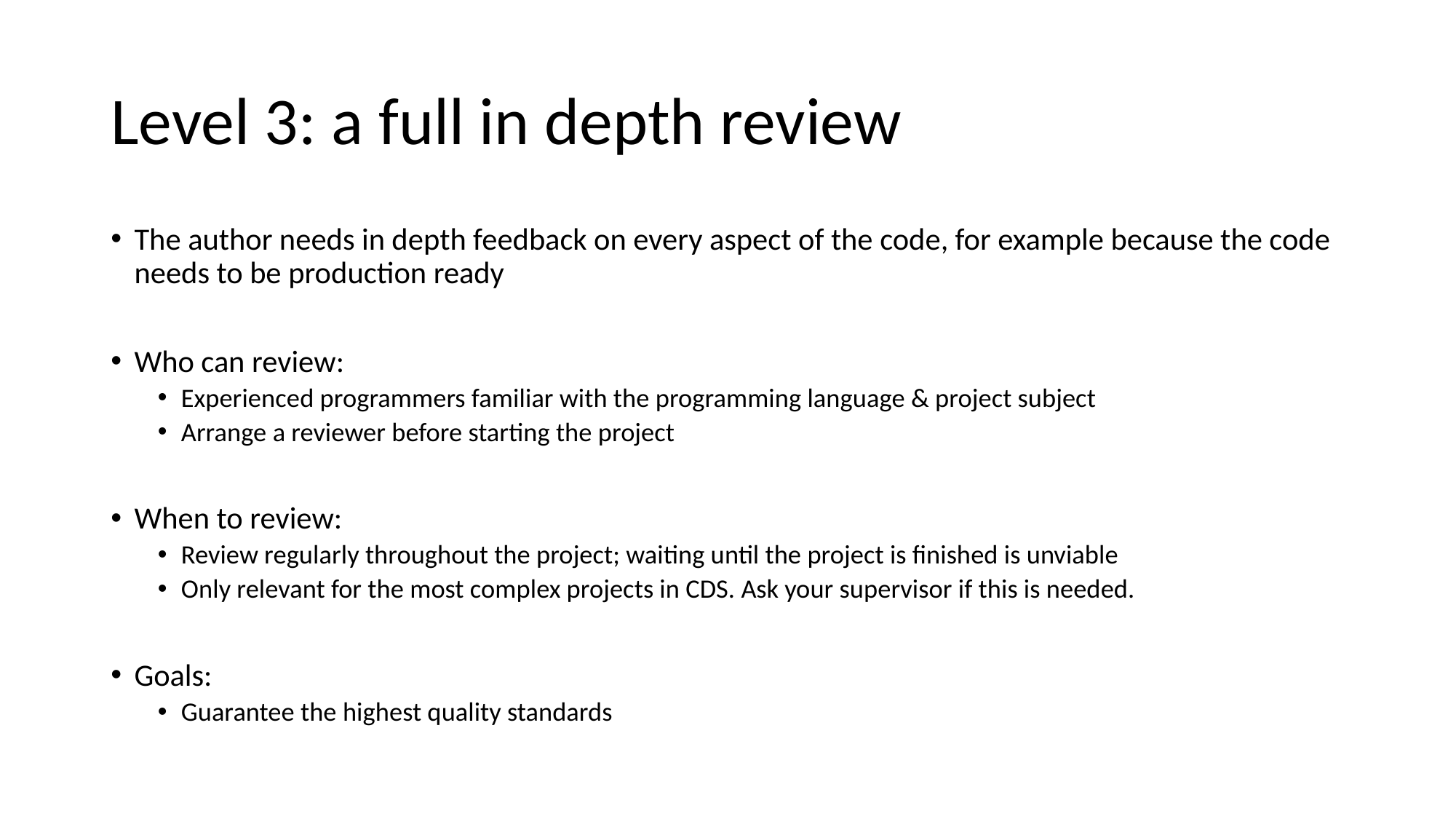

# Level 3: a full in depth review
The author needs in depth feedback on every aspect of the code, for example because the code needs to be production ready

Who can review:
Experienced programmers familiar with the programming language & project subject
Arrange a reviewer before starting the project

When to review:
Review regularly throughout the project; waiting until the project is finished is unviable
Only relevant for the most complex projects in CDS. Ask your supervisor if this is needed.

Goals:
Guarantee the highest quality standards